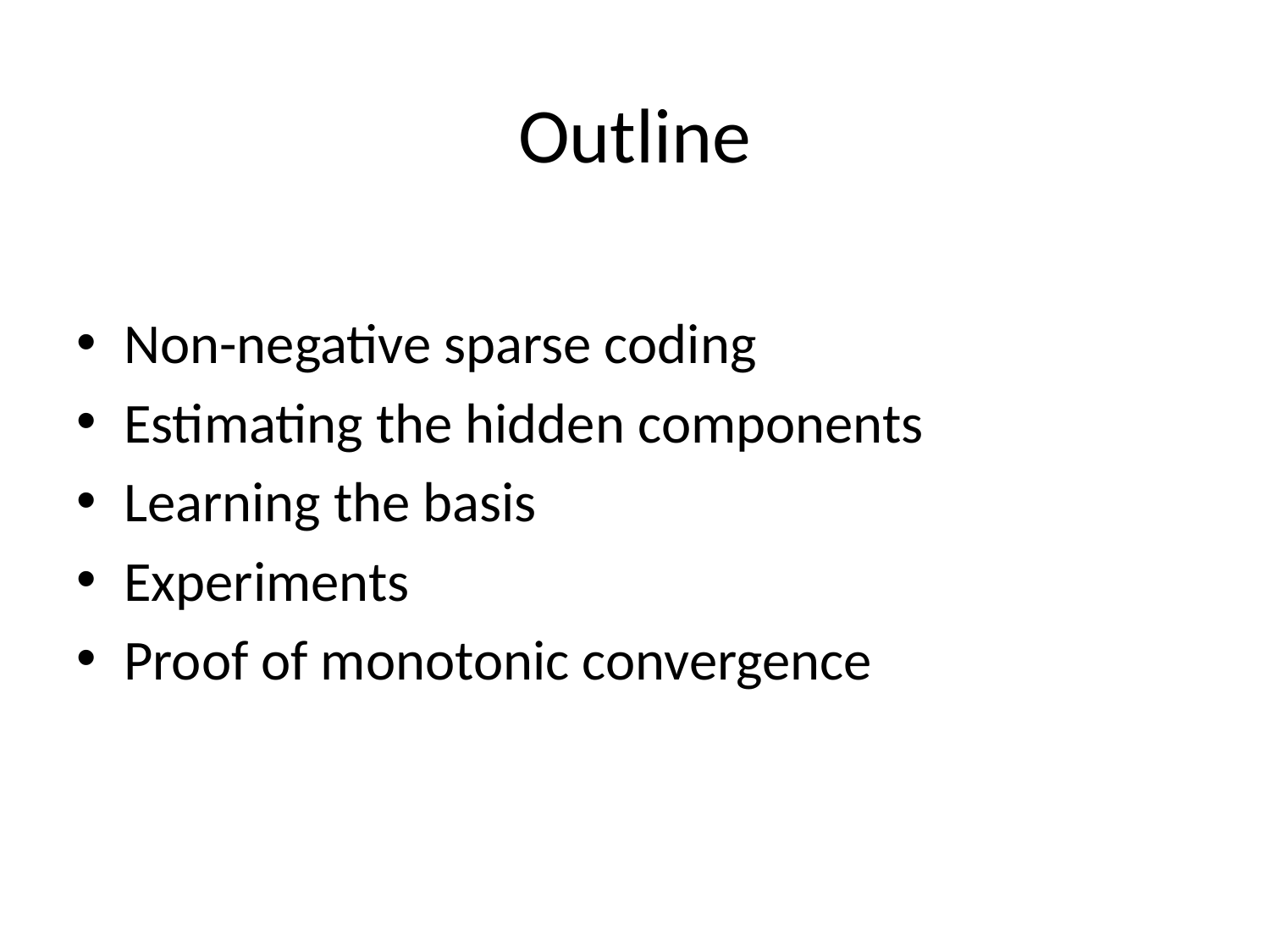

# Outline

Non-negative sparse coding
Estimating the hidden components
Learning the basis
Experiments
Proof of monotonic convergence